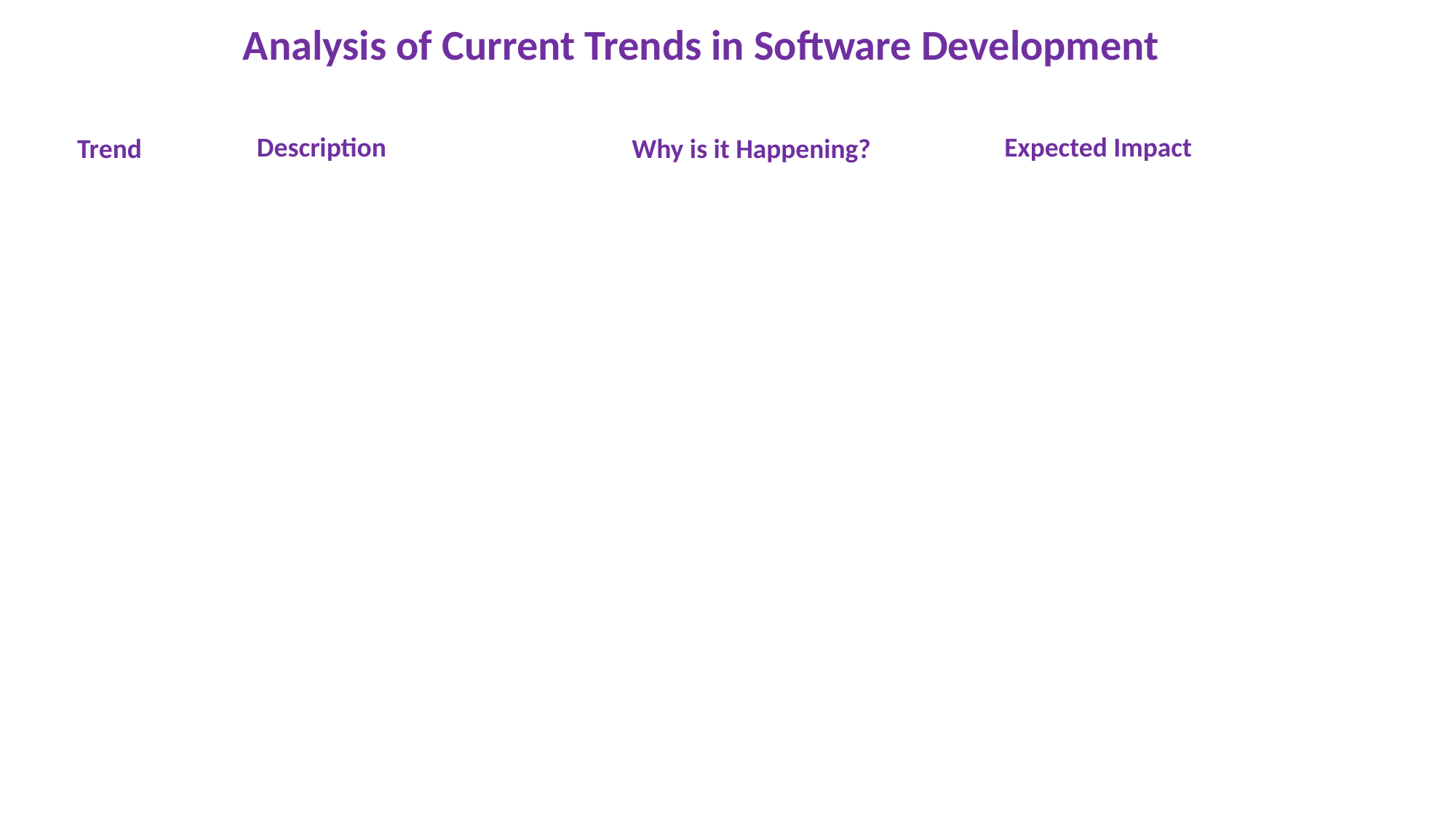

Analysis of Current Trends in Software Development
Description
Expected Impact
Why is it Happening?
Trend